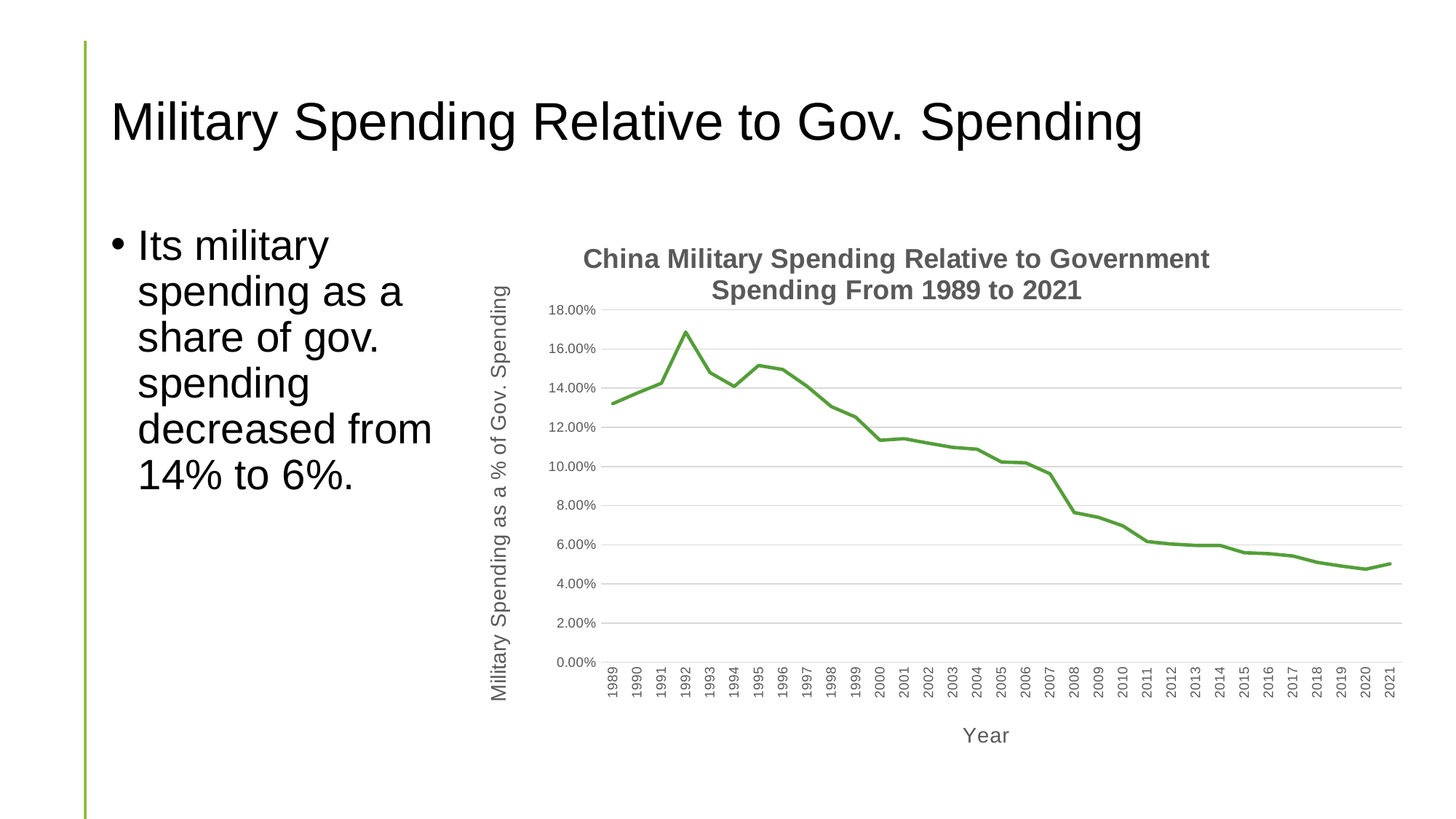

# Military Spending Relative to Gov. Spending

### Chart: China Military Spending Relative to Government Spending From 1989 to 2021

| Category |  |
|---|---|
| 1989 | 0.13206339977678988 |
| 1990 | 0.13747361700649152 |
| 1991 | 0.1425364099482375 |
| 1992 | 0.16867625516479895 |
| 1993 | 0.14796104808065869 |
| 1994 | 0.140883852274478 |
| 1995 | 0.1515792236492705 |
| 1996 | 0.14952756453742588 |
| 1997 | 0.14094969695964749 |
| 1998 | 0.1305825861414058 |
| 1999 | 0.12520670713938675 |
| 2000 | 0.11338743170326088 |
| 2001 | 0.11419898446739243 |
| 2002 | 0.1118912743676167 |
| 2003 | 0.10973829610641493 |
| 2004 | 0.10879794592699615 |
| 2005 | 0.10228761310058522 |
| 2006 | 0.10187304699293973 |
| 2007 | 0.09627736538259563 |
| 2008 | 0.07646509349928027 |
| 2009 | 0.07399288493694502 |
| 2010 | 0.06969115845112055 |
| 2011 | 0.061661811519522165 |
| 2012 | 0.06035395859431683 |
| 2013 | 0.0596763314725654 |
| 2014 | 0.0596824893883425 |
| 2015 | 0.0559544699877189 |
| 2016 | 0.05545028347937805 |
| 2017 | 0.054272307654177634 |
| 2018 | 0.05102149751173526 |
| 2019 | 0.04911951895636313 |
| 2020 | 0.047517138553815806 |
| 2021 | 0.050254977833705895 |
Its military spending as a share of gov. spending decreased from 14% to 6%.